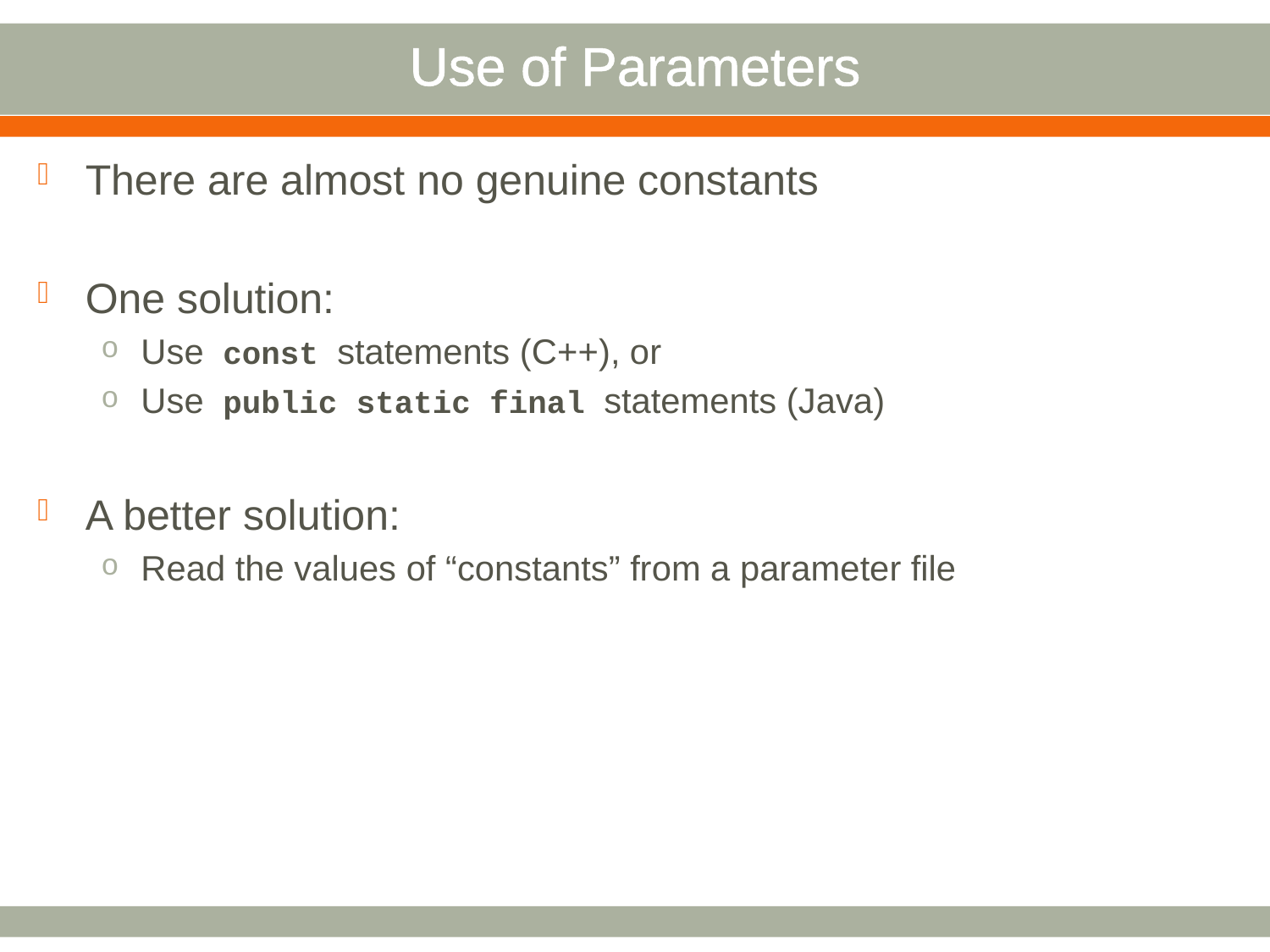

# Use of Parameters
There are almost no genuine constants

One solution:
Use const statements (C++), or
Use public static final statements (Java)

A better solution:
Read the values of “constants” from a parameter file